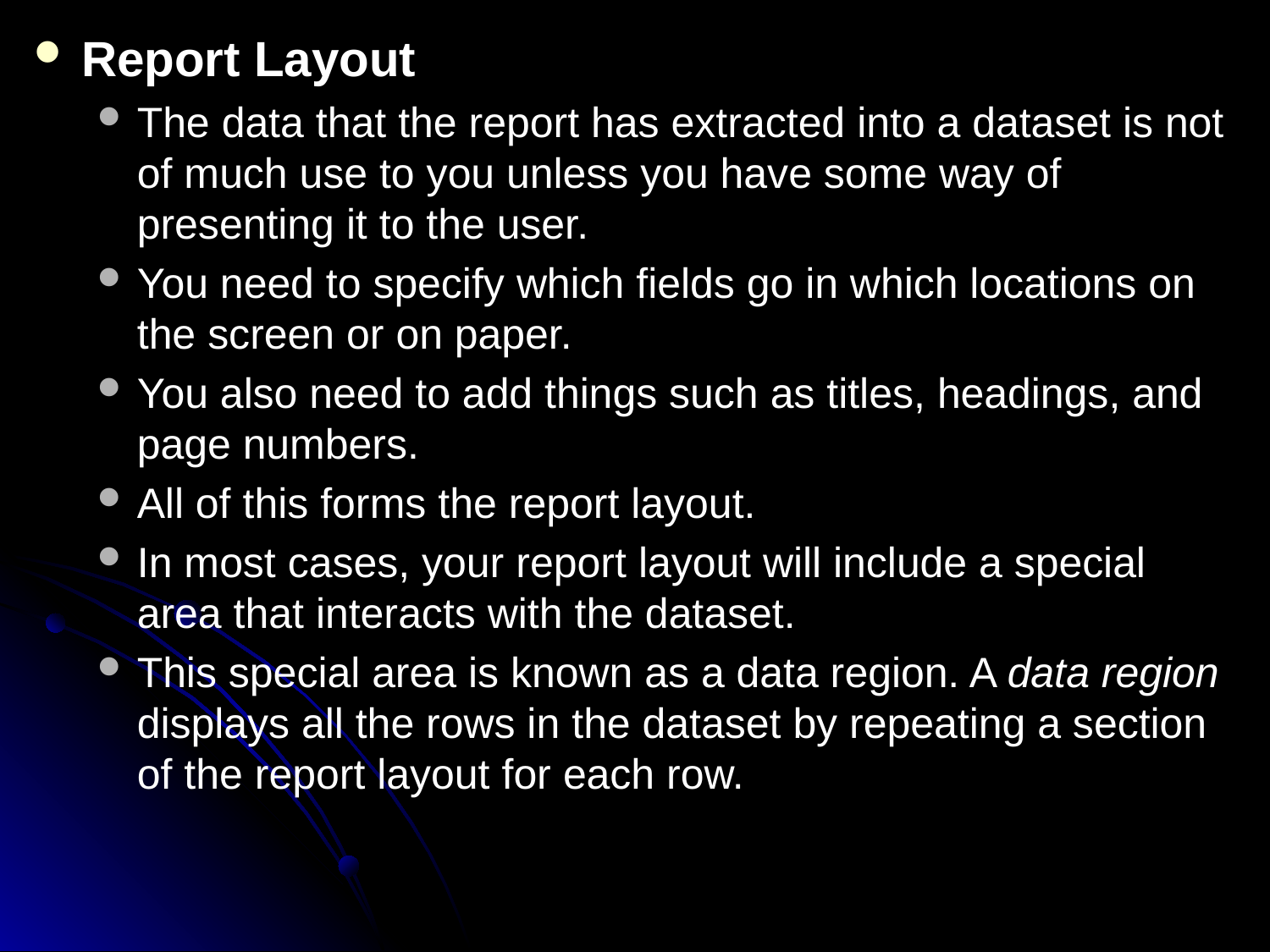

Report Layout
The data that the report has extracted into a dataset is not of much use to you unless you have some way of presenting it to the user.
You need to specify which fields go in which locations on the screen or on paper.
You also need to add things such as titles, headings, and page numbers.
All of this forms the report layout.
In most cases, your report layout will include a special area that interacts with the dataset.
This special area is known as a data region. A data region displays all the rows in the dataset by repeating a section of the report layout for each row.